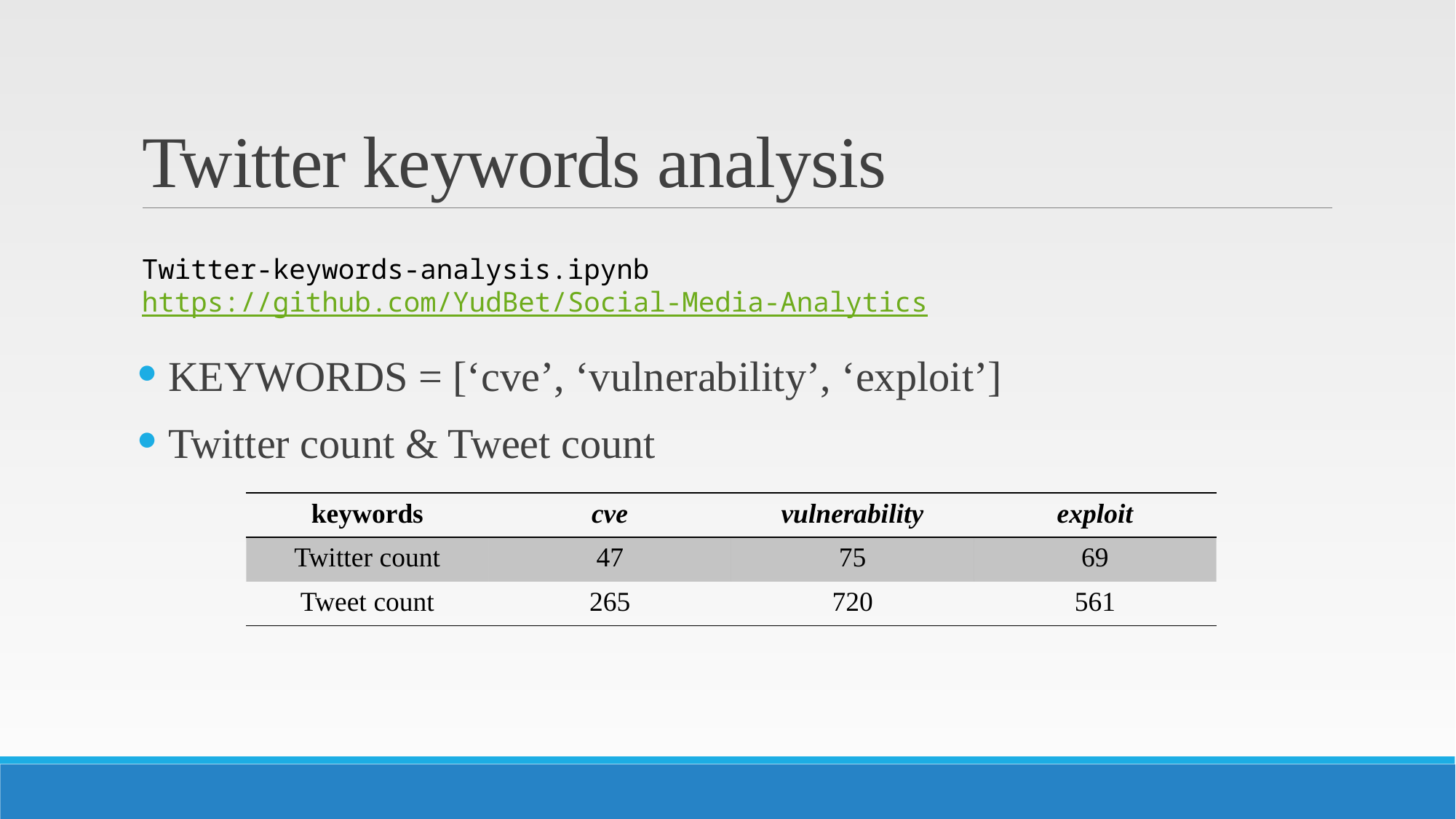

# Twitter keywords analysis
Twitter-keywords-analysis.ipynb
https://github.com/YudBet/Social-Media-Analytics
 KEYWORDS = [‘cve’, ‘vulnerability’, ‘exploit’]
 Twitter count & Tweet count
| keywords | cve | vulnerability | exploit |
| --- | --- | --- | --- |
| Twitter count | 47 | 75 | 69 |
| Tweet count | 265 | 720 | 561 |